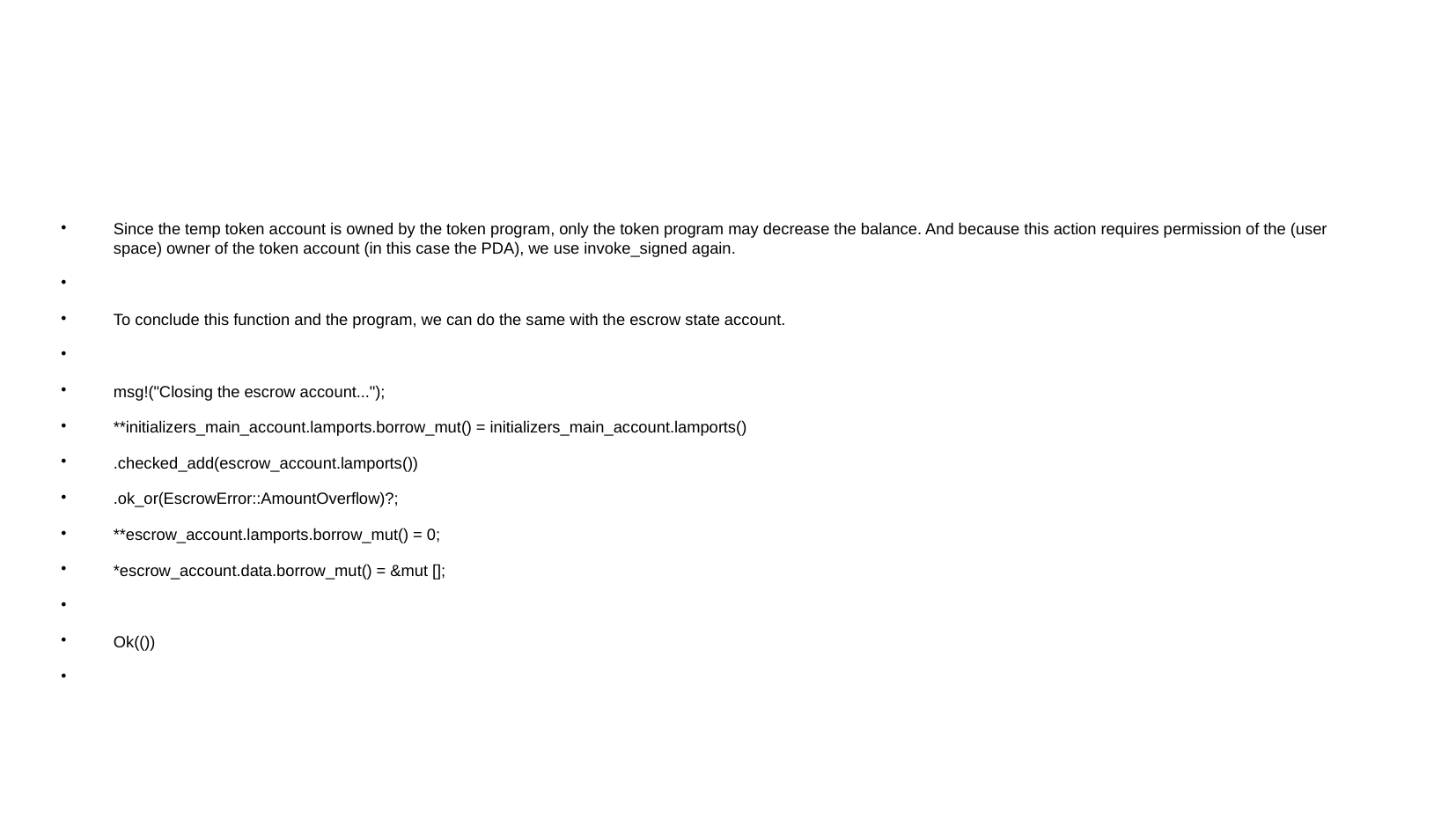

Since the temp token account is owned by the token program, only the token program may decrease the balance. And because this action requires permission of the (user space) owner of the token account (in this case the PDA), we use invoke_signed again.

To conclude this function and the program, we can do the same with the escrow state account.

msg!("Closing the escrow account...");
**initializers_main_account.lamports.borrow_mut() = initializers_main_account.lamports()
.checked_add(escrow_account.lamports())
.ok_or(EscrowError::AmountOverflow)?;
**escrow_account.lamports.borrow_mut() = 0;
*escrow_account.data.borrow_mut() = &mut [];

Ok(())